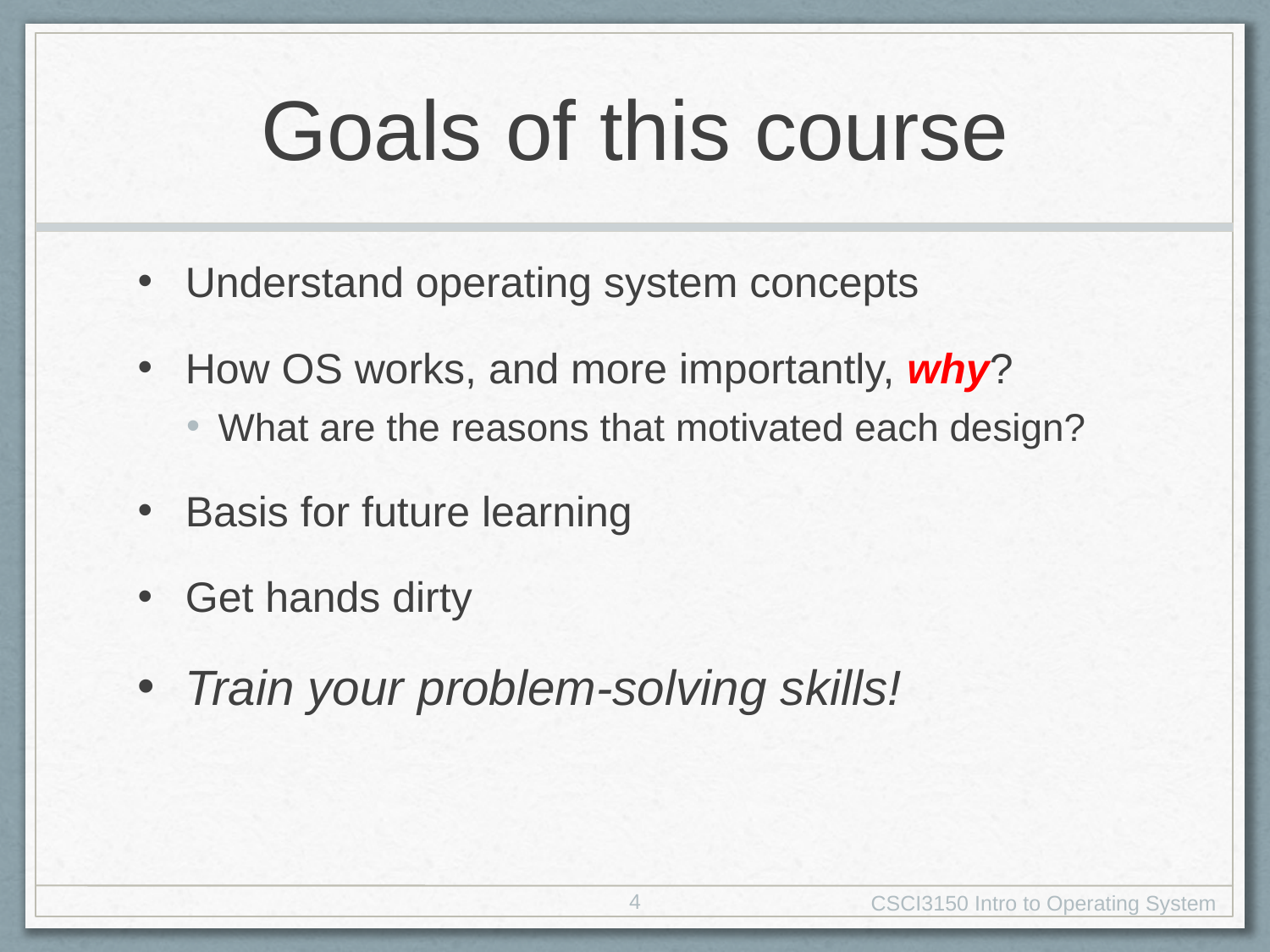

# Goals of this course
Understand operating system concepts
How OS works, and more importantly, why?
What are the reasons that motivated each design?
Basis for future learning
Get hands dirty
Train your problem-solving skills!

4
CSCI3150 Intro to Operating System